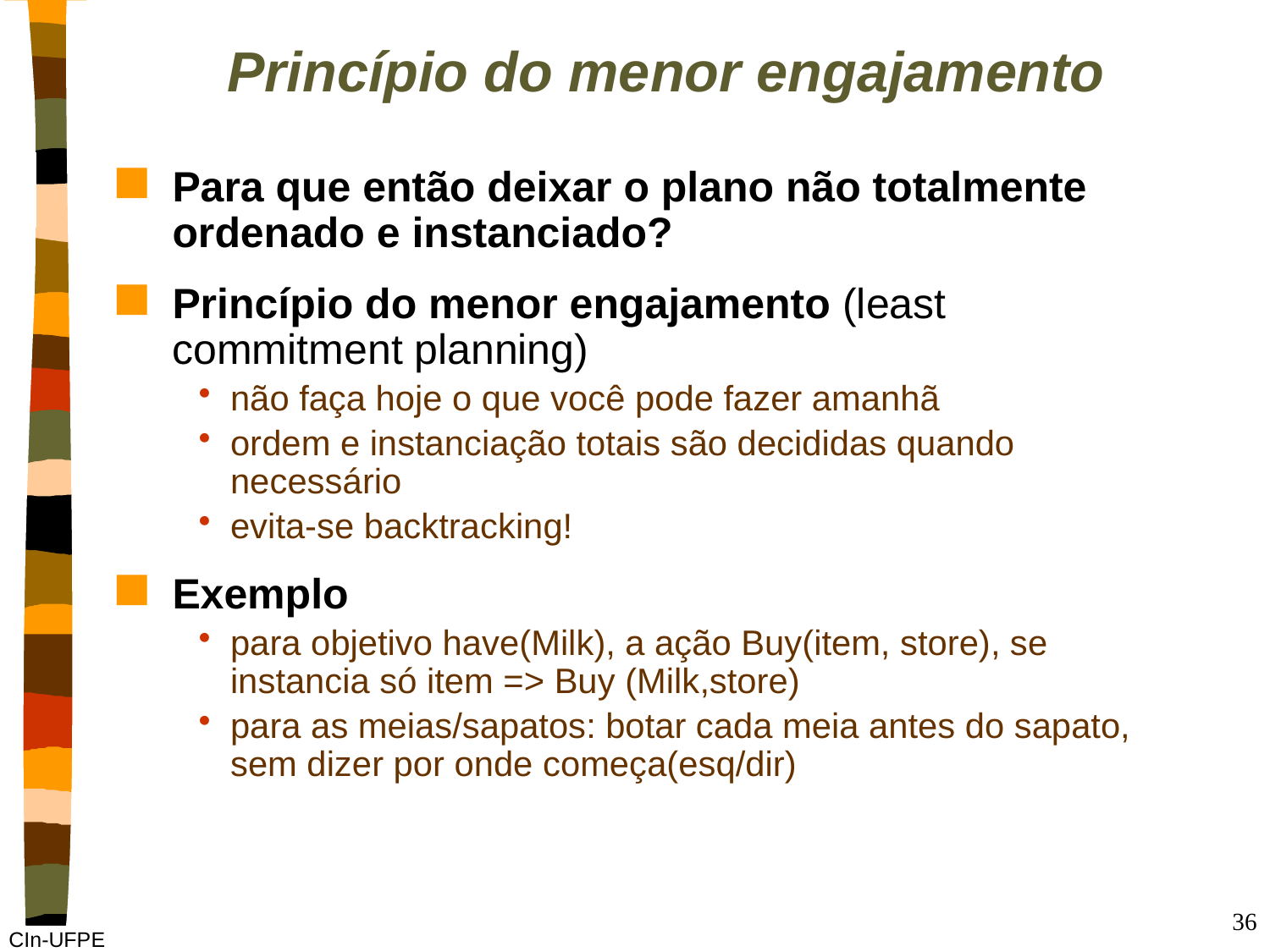

# Princípio do menor engajamento
Para que então deixar o plano não totalmente ordenado e instanciado?
Princípio do menor engajamento (least commitment planning)
não faça hoje o que você pode fazer amanhã
ordem e instanciação totais são decididas quando necessário
evita-se backtracking!
Exemplo
para objetivo have(Milk), a ação Buy(item, store), se instancia só item => Buy (Milk,store)
para as meias/sapatos: botar cada meia antes do sapato, sem dizer por onde começa(esq/dir)
36